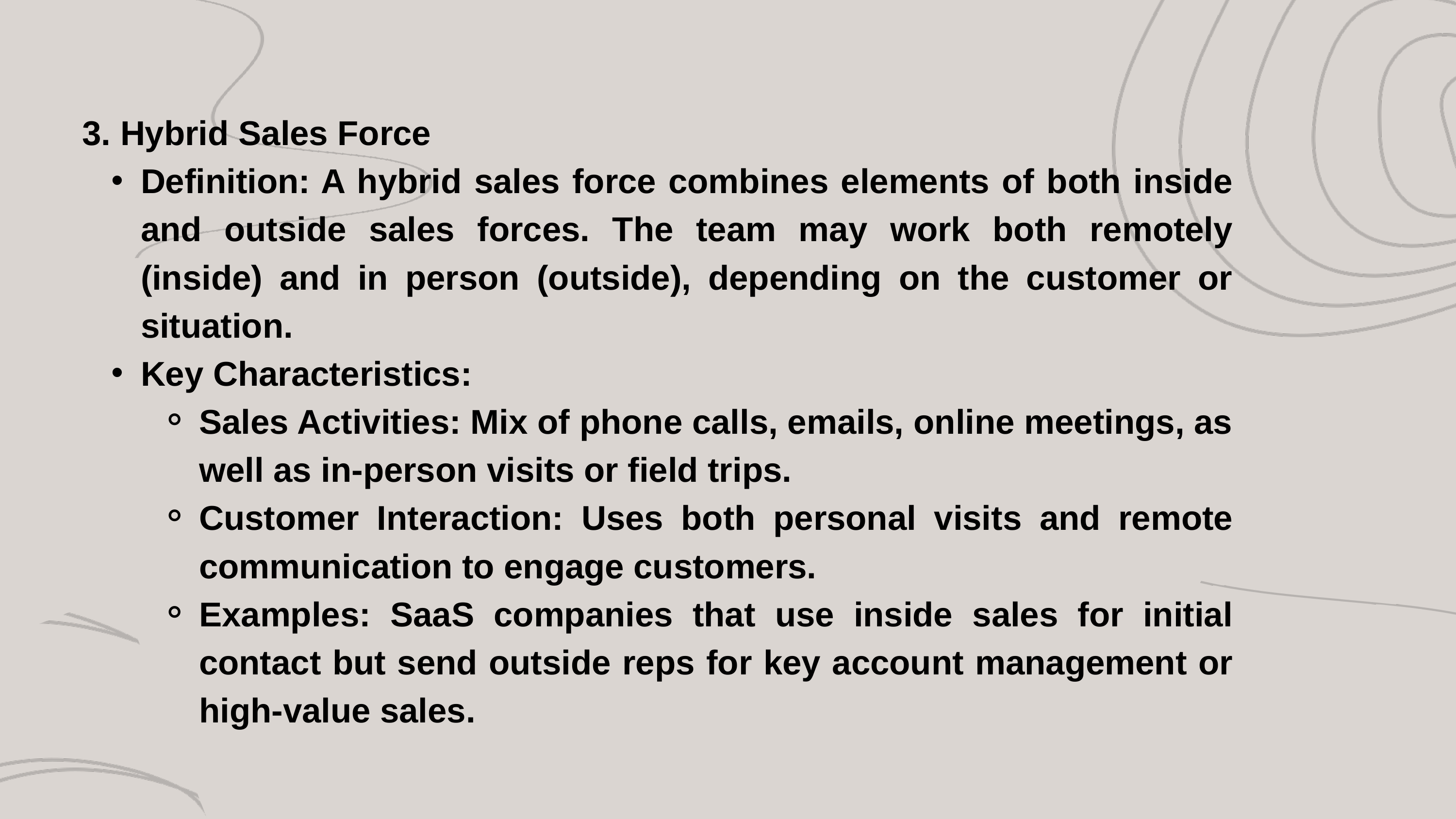

3. Hybrid Sales Force
Definition: A hybrid sales force combines elements of both inside and outside sales forces. The team may work both remotely (inside) and in person (outside), depending on the customer or situation.
Key Characteristics:
Sales Activities: Mix of phone calls, emails, online meetings, as well as in-person visits or field trips.
Customer Interaction: Uses both personal visits and remote communication to engage customers.
Examples: SaaS companies that use inside sales for initial contact but send outside reps for key account management or high-value sales.